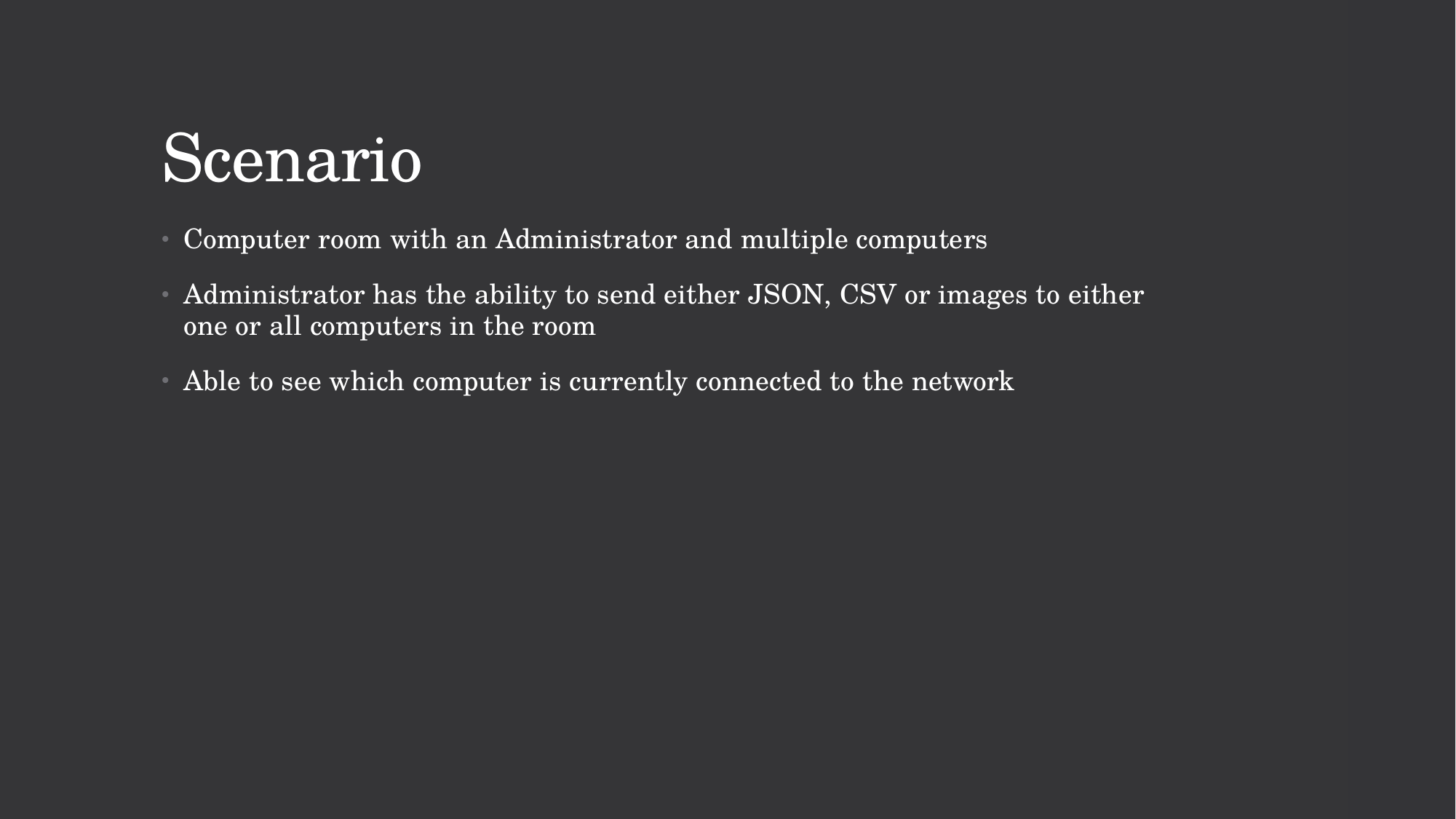

# Scenario
Computer room with an Administrator and multiple computers
Administrator has the ability to send either JSON, CSV or images to either one or all computers in the room
Able to see which computer is currently connected to the network